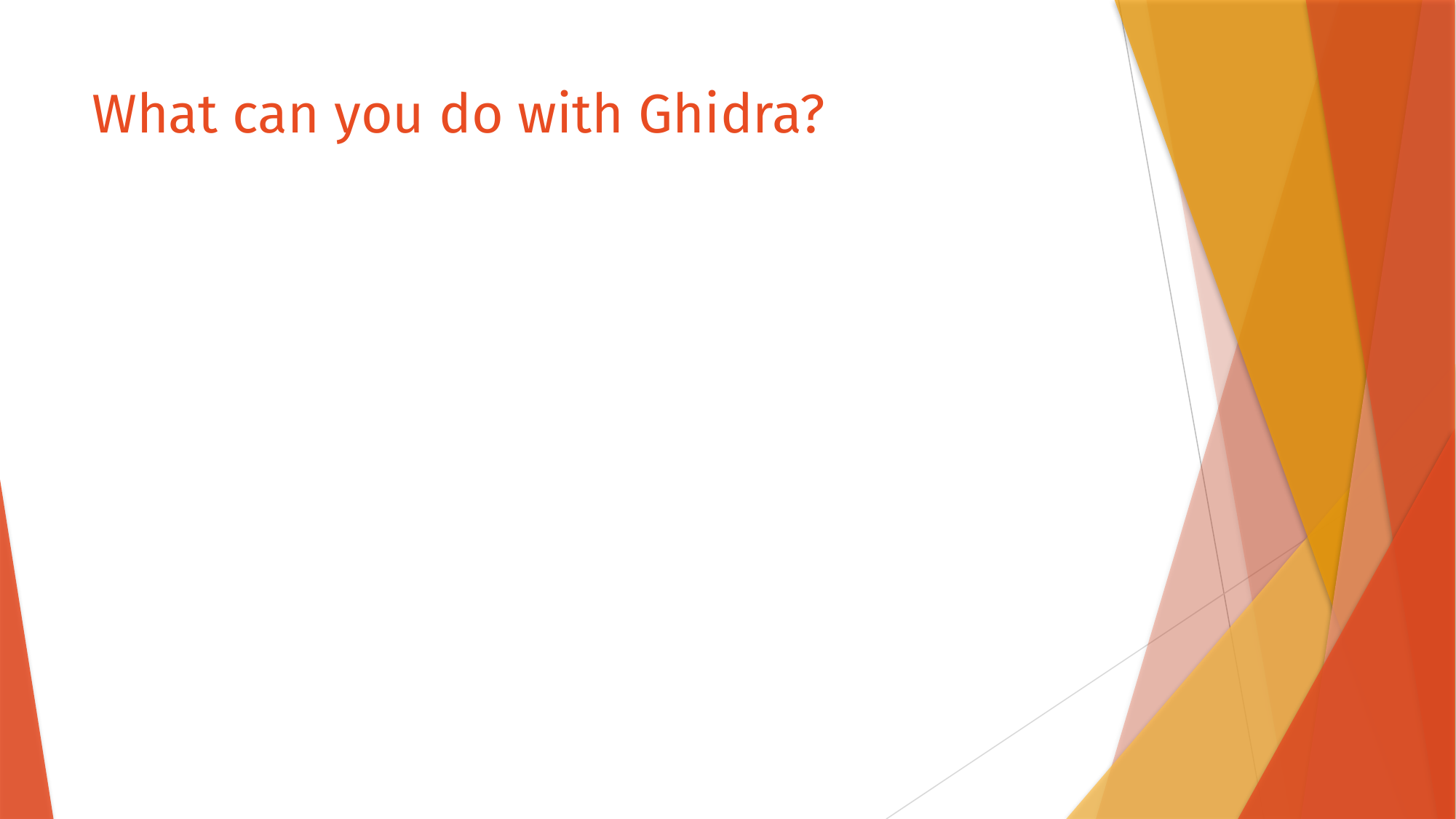

# What can you do with Ghidra?